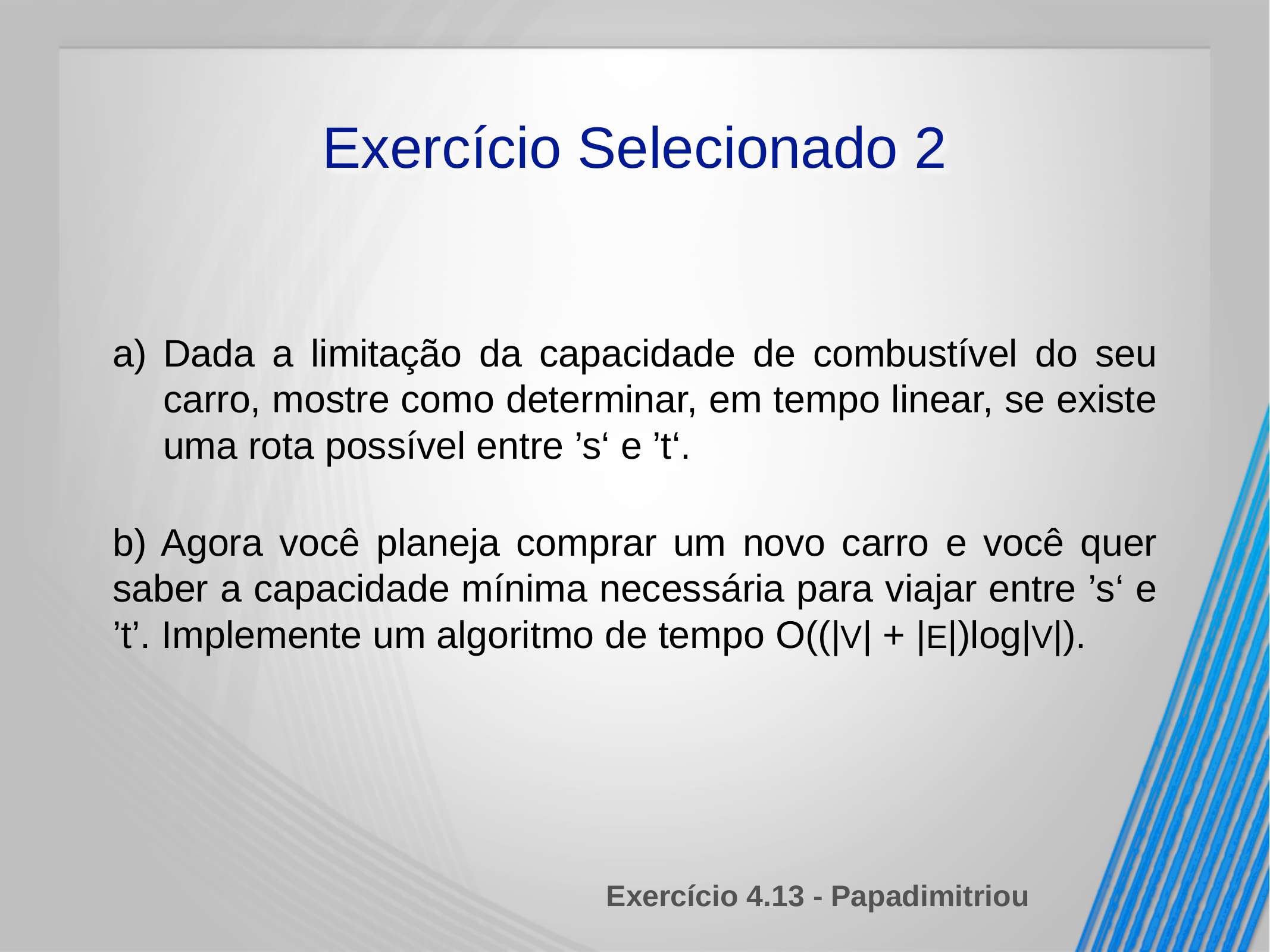

# Exercício Selecionado 2
Dada a limitação da capacidade de combustível do seu carro, mostre como determinar, em tempo linear, se existe uma rota possível entre ’s‘ e ’t‘.

b) Agora você planeja comprar um novo carro e você quer saber a capacidade mínima necessária para viajar entre ’s‘ e ’t’. Implemente um algoritmo de tempo O((|V| + |E|)log|V|).
Exercício 4.13 - Papadimitriou